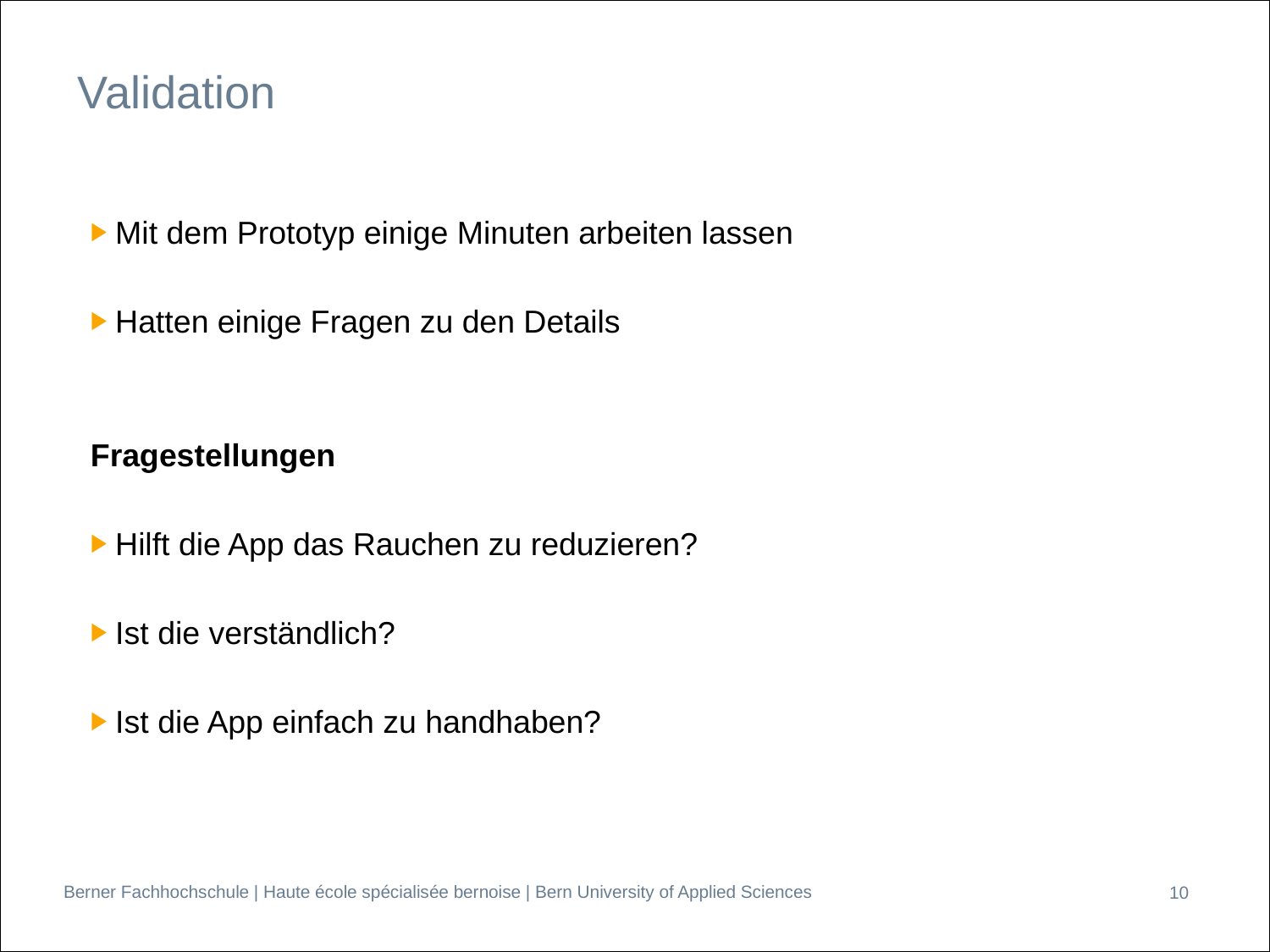

# Validation
Mit dem Prototyp einige Minuten arbeiten lassen

Hatten einige Fragen zu den Details

Fragestellungen

Hilft die App das Rauchen zu reduzieren?

Ist die verständlich?

Ist die App einfach zu handhaben?

10